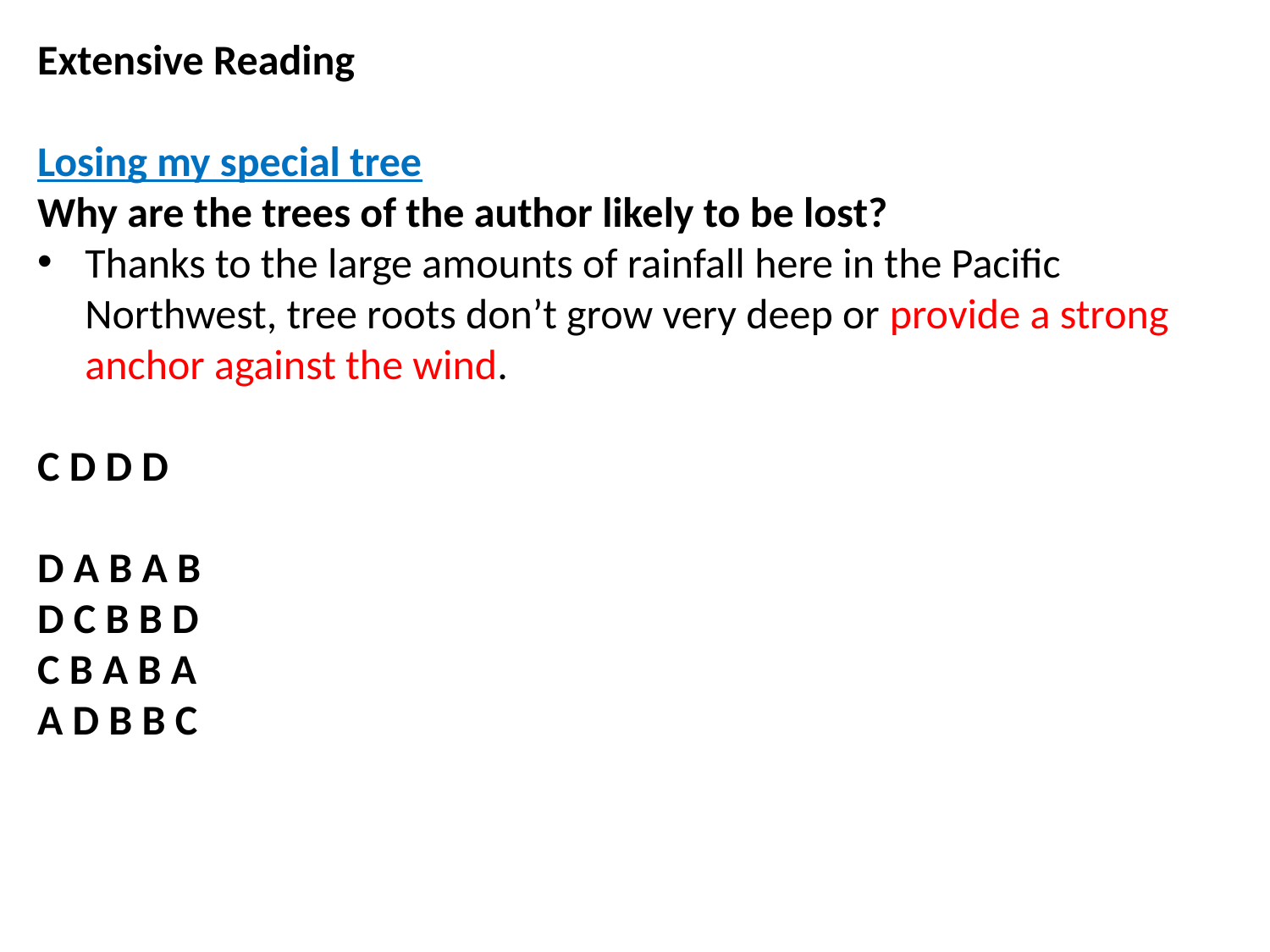

Extensive Reading

Losing my special tree
Why are the trees of the author likely to be lost?
Thanks to the large amounts of rainfall here in the Pacific Northwest, tree roots don’t grow very deep or provide a strong anchor against the wind.

C D D D

D A B A B
D C B B D
C B A B A
A D B B C